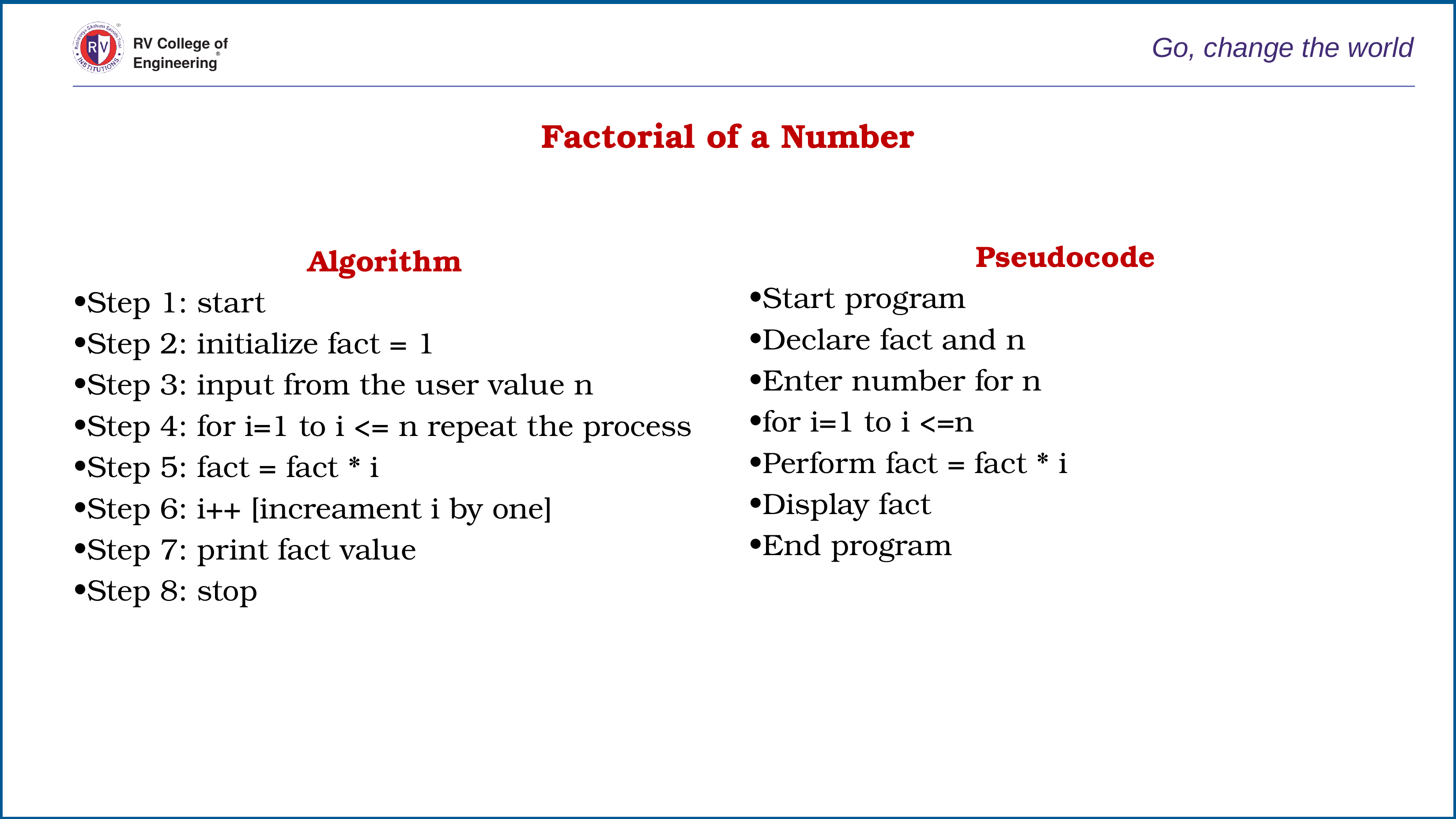

# Go, change the world
RV College of
Engineering

Factorial of a Number
Pseudocode
Start program
Declare fact and n
Enter number for n
for i=1 to i <=n
Perform fact = fact * i
Display fact
End program

Algorithm
Step 1: start
Step 2: initialize fact = 1
Step 3: input from the user value n
Step 4: for i=1 to i <= n repeat the process
Step 5: fact = fact * i
Step 6: i++ [increament i by one]
Step 7: print fact value
Step 8: stop